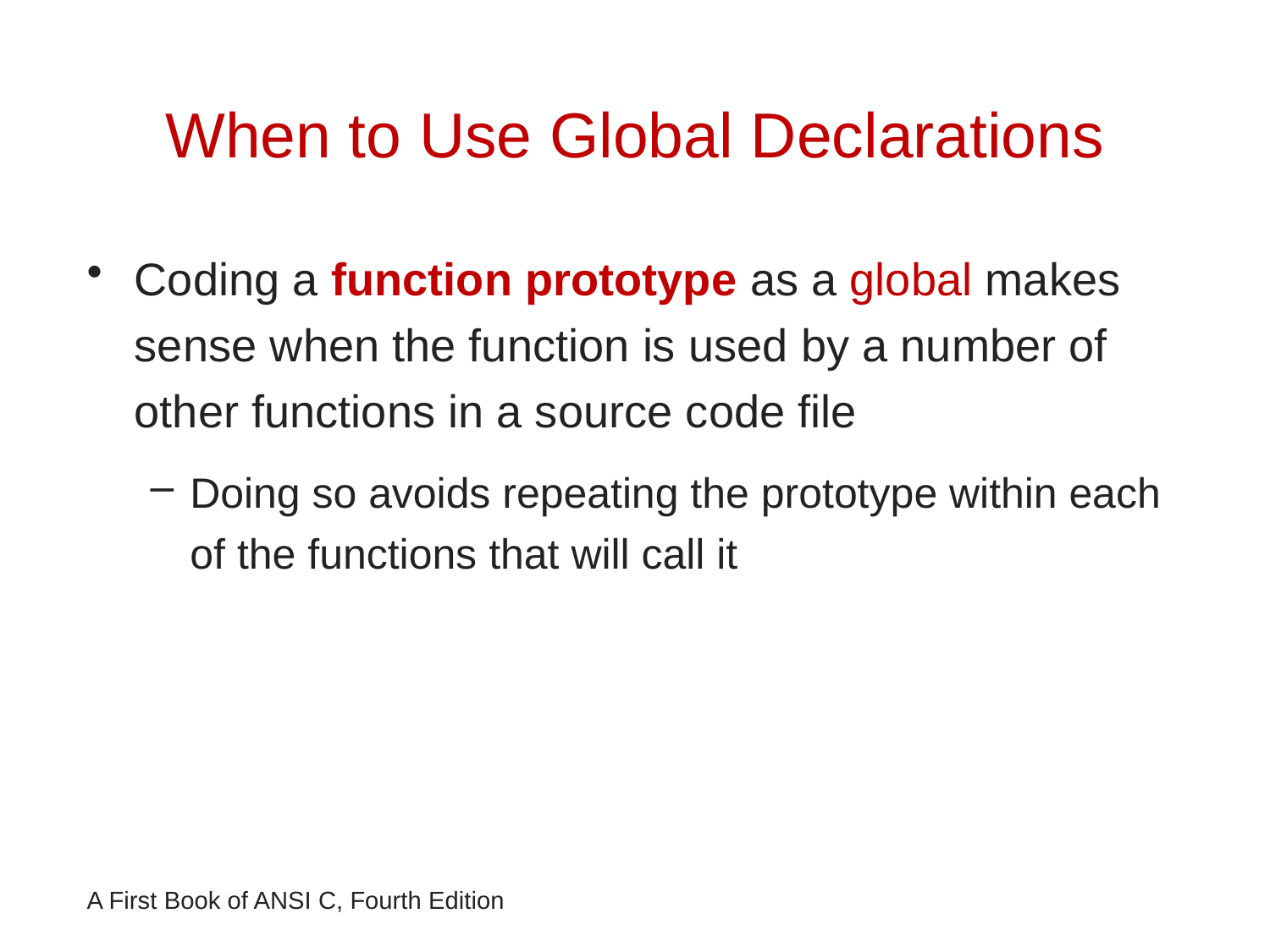

# When to Use Global Declarations
Coding a function prototype as a global makes sense when the function is used by a number of other functions in a source code file
Doing so avoids repeating the prototype within each of the functions that will call it
A First Book of ANSI C, Fourth Edition
11